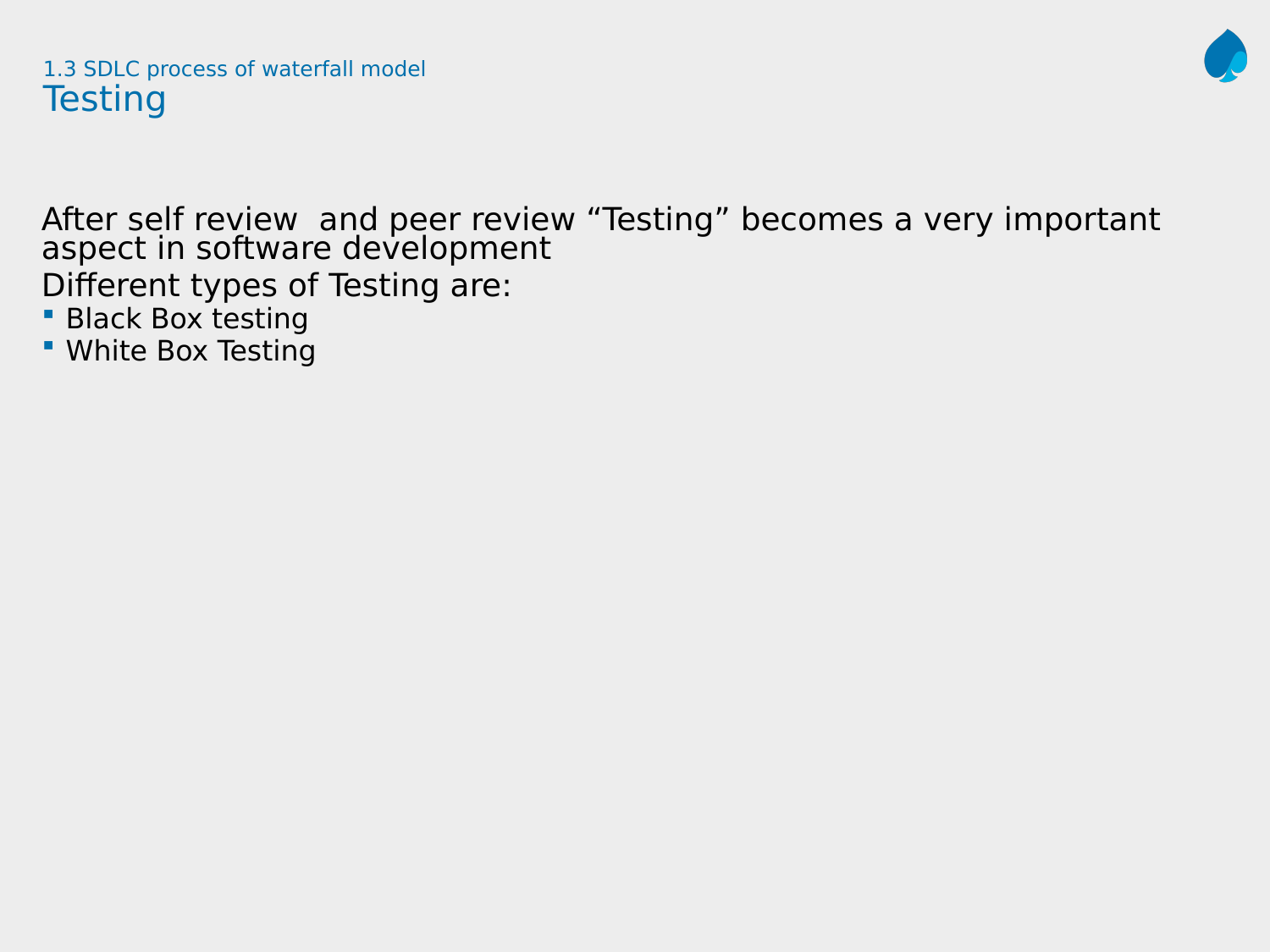

# 1.3 SDLC process of waterfall model Testing
After self review  and peer review “Testing” becomes a very important aspect in software development
Different types of Testing are:
Black Box testing
White Box Testing